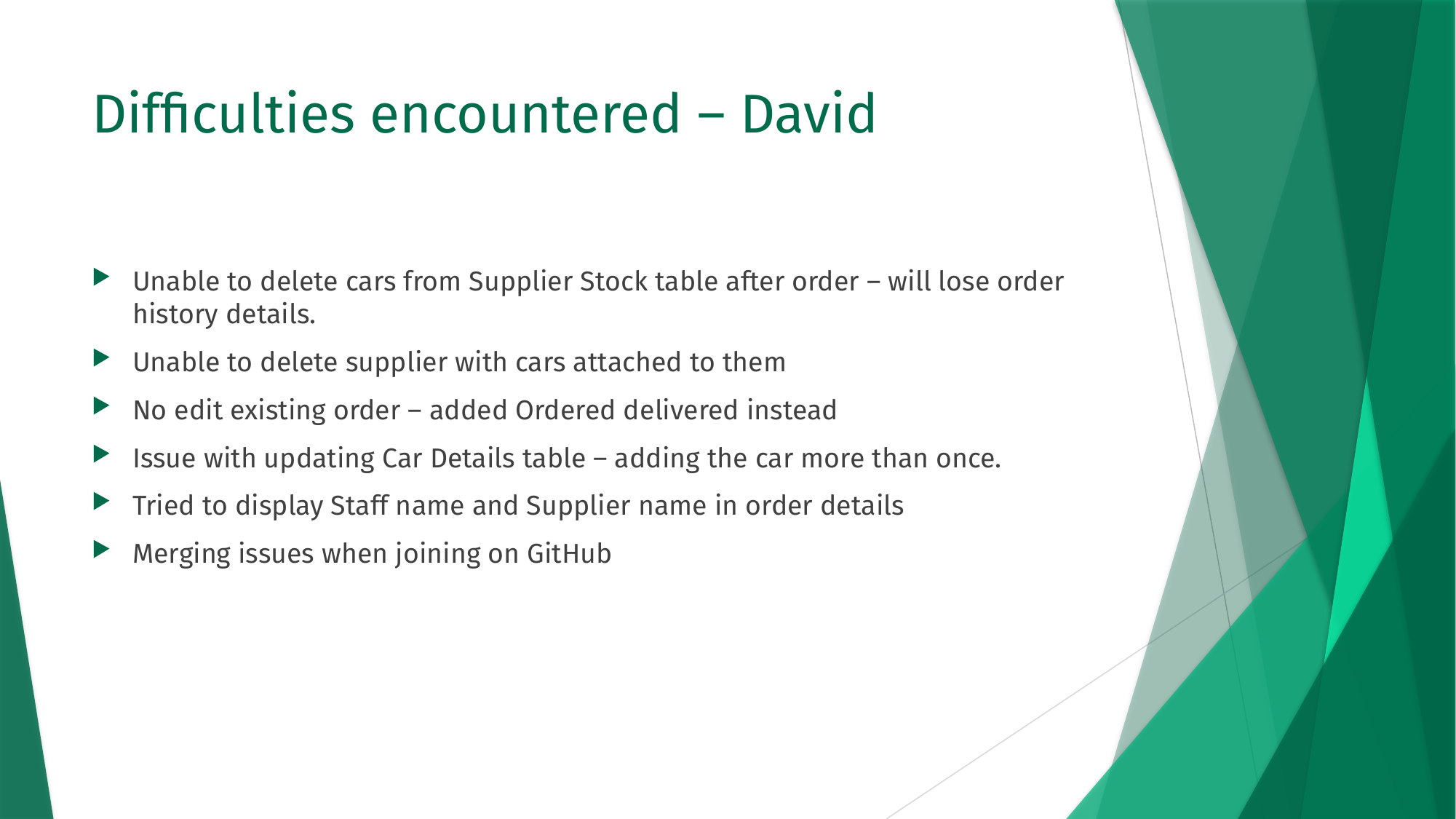

# Difficulties encountered – David
Unable to delete cars from Supplier Stock table after order – will lose order history details.
Unable to delete supplier with cars attached to them
No edit existing order – added Ordered delivered instead
Issue with updating Car Details table – adding the car more than once.
Tried to display Staff name and Supplier name in order details
Merging issues when joining on GitHub